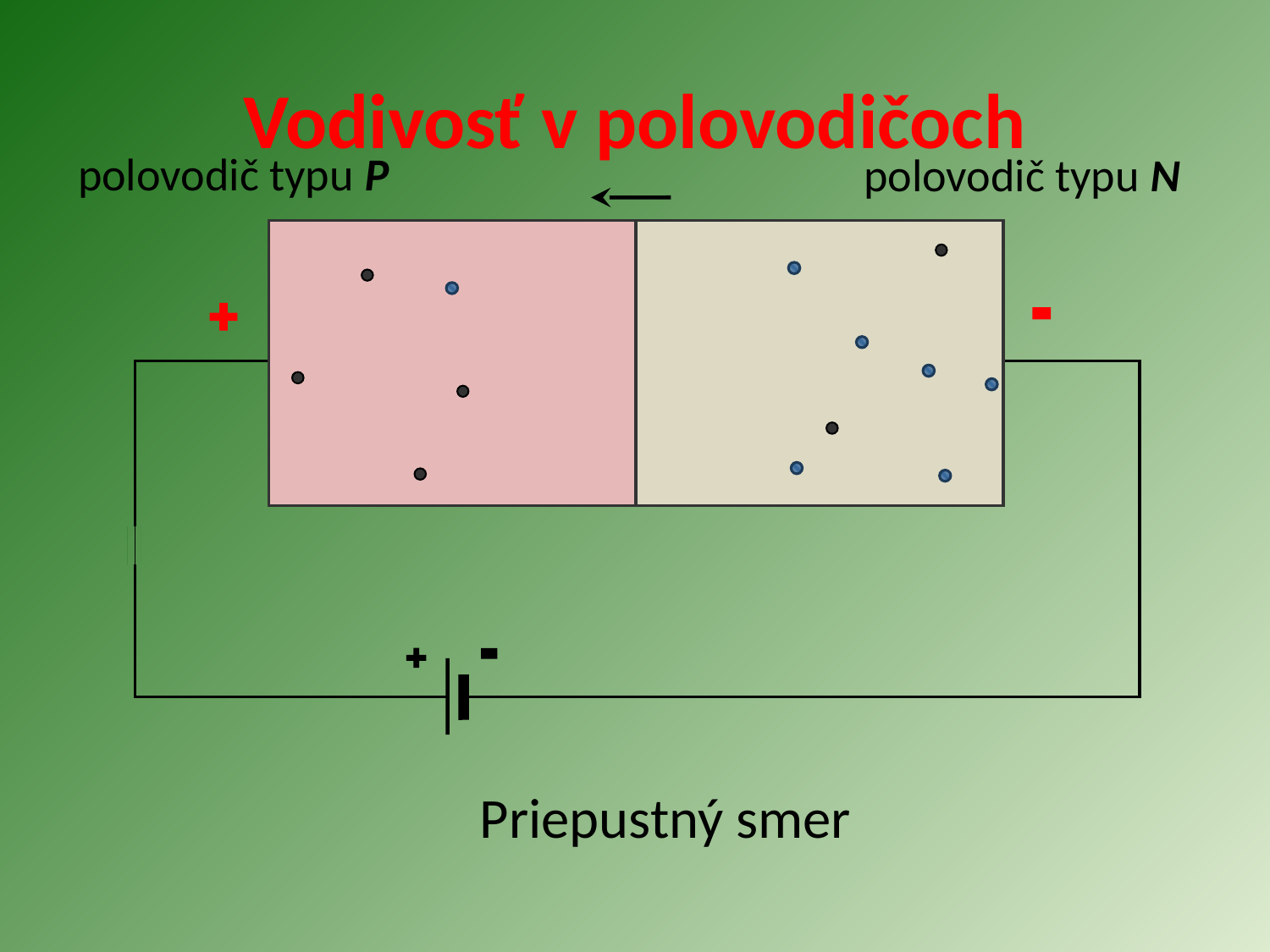

# Vodivosť v polovodičoch
polovodič typu P
polovodič typu N

-

+

-
+

Priepustný smer